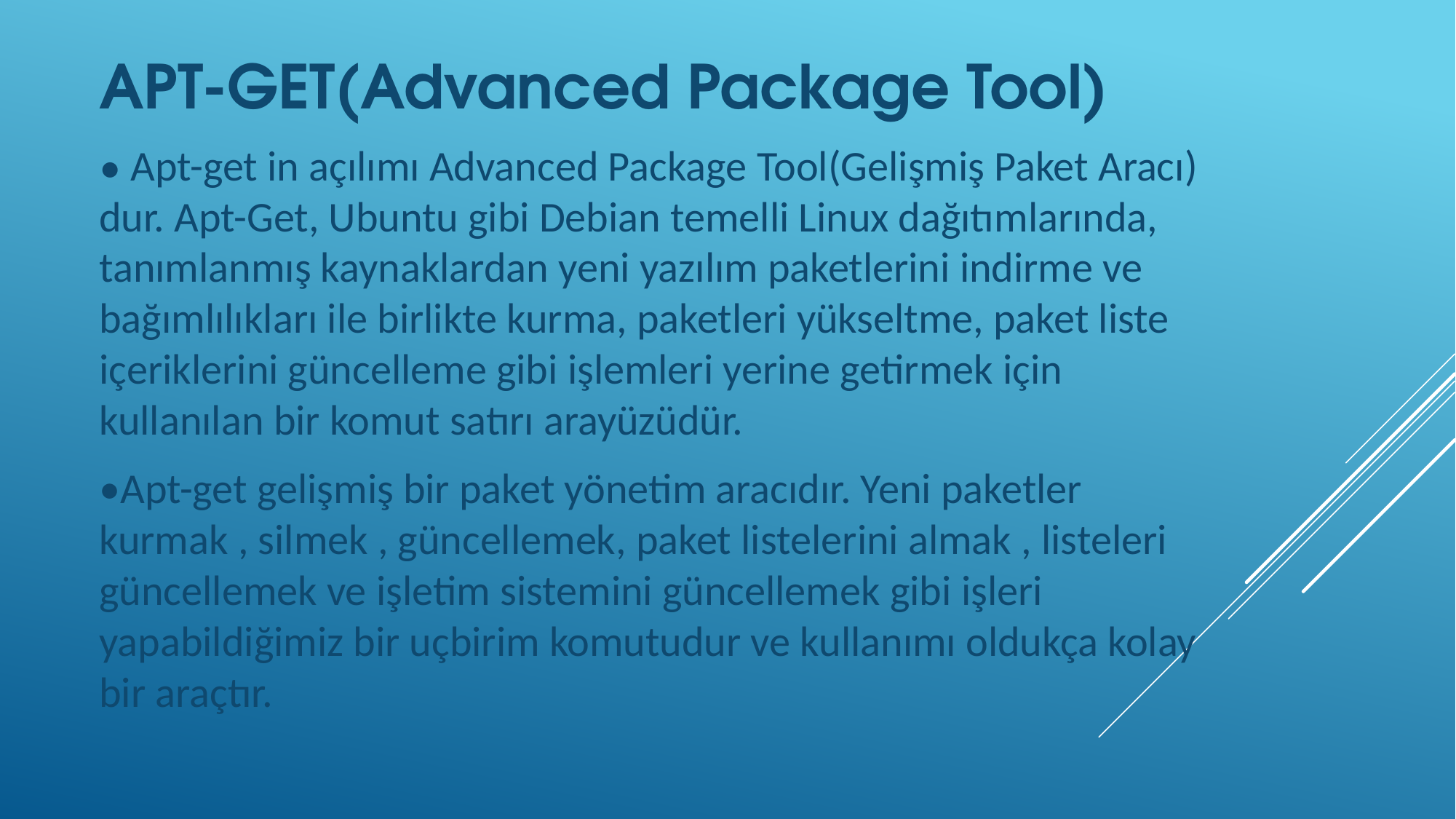

APT-GET(Advanced Package Tool)
• Apt-get in açılımı Advanced Package Tool(Gelişmiş Paket Aracı) dur. Apt-Get, Ubuntu gibi Debian temelli Linux dağıtımlarında, tanımlanmış kaynaklardan yeni yazılım paketlerini indirme ve bağımlılıkları ile birlikte kurma, paketleri yükseltme, paket liste içeriklerini güncelleme gibi işlemleri yerine getirmek için kullanılan bir komut satırı arayüzüdür.
•Apt-get gelişmiş bir paket yönetim aracıdır. Yeni paketler kurmak , silmek , güncellemek, paket listelerini almak , listeleri güncellemek ve işletim sistemini güncellemek gibi işleri yapabildiğimiz bir uçbirim komutudur ve kullanımı oldukça kolay bir araçtır.